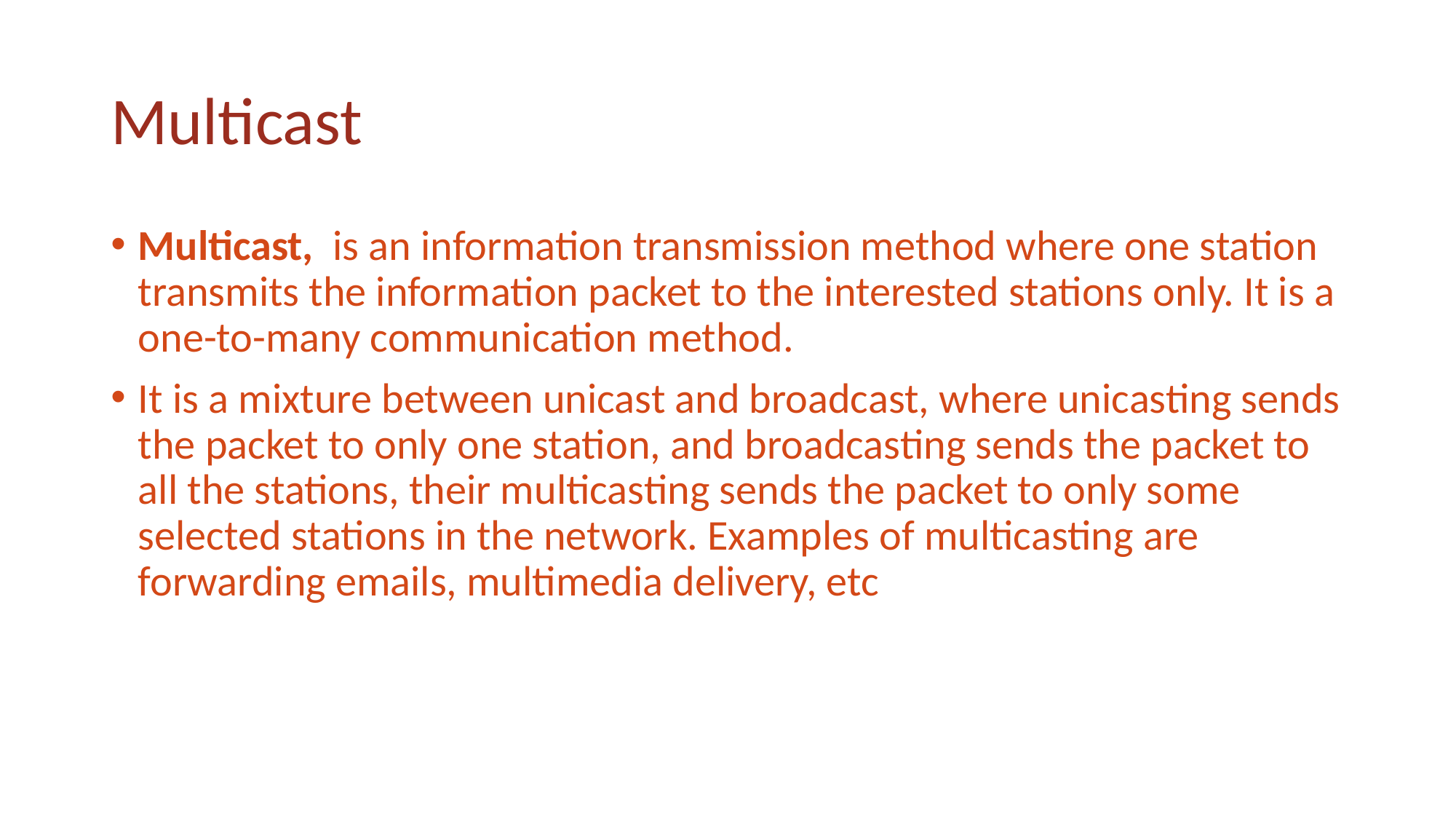

# Multicast
Multicast,  is an information transmission method where one station transmits the information packet to the interested stations only. It is a one-to-many communication method.
It is a mixture between unicast and broadcast, where unicasting sends the packet to only one station, and broadcasting sends the packet to all the stations, their multicasting sends the packet to only some selected stations in the network. Examples of multicasting are forwarding emails, multimedia delivery, etc